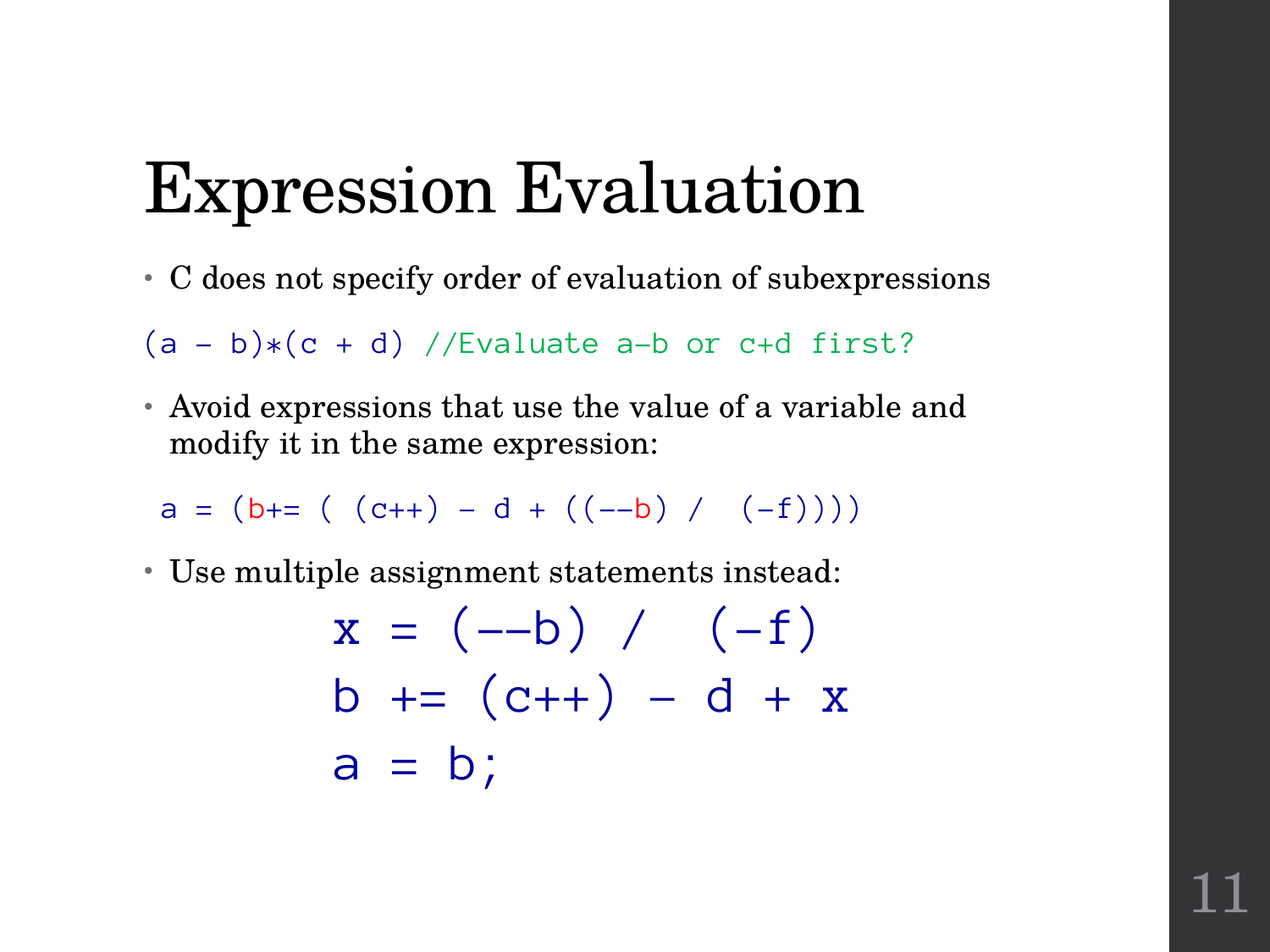

# Expression Evaluation
C does not specify order of evaluation of subexpressions
(a - b)*(c + d) //Evaluate a-b or c+d first?
Avoid expressions that use the value of a variable and modify it in the same expression:
 a = (b+= ( (c++) – d + ((--b) /  (-f))))
Use multiple assignment statements instead:
	x = (--b) /  (-f)
	b += (c++) – d + x
	a = b;
11